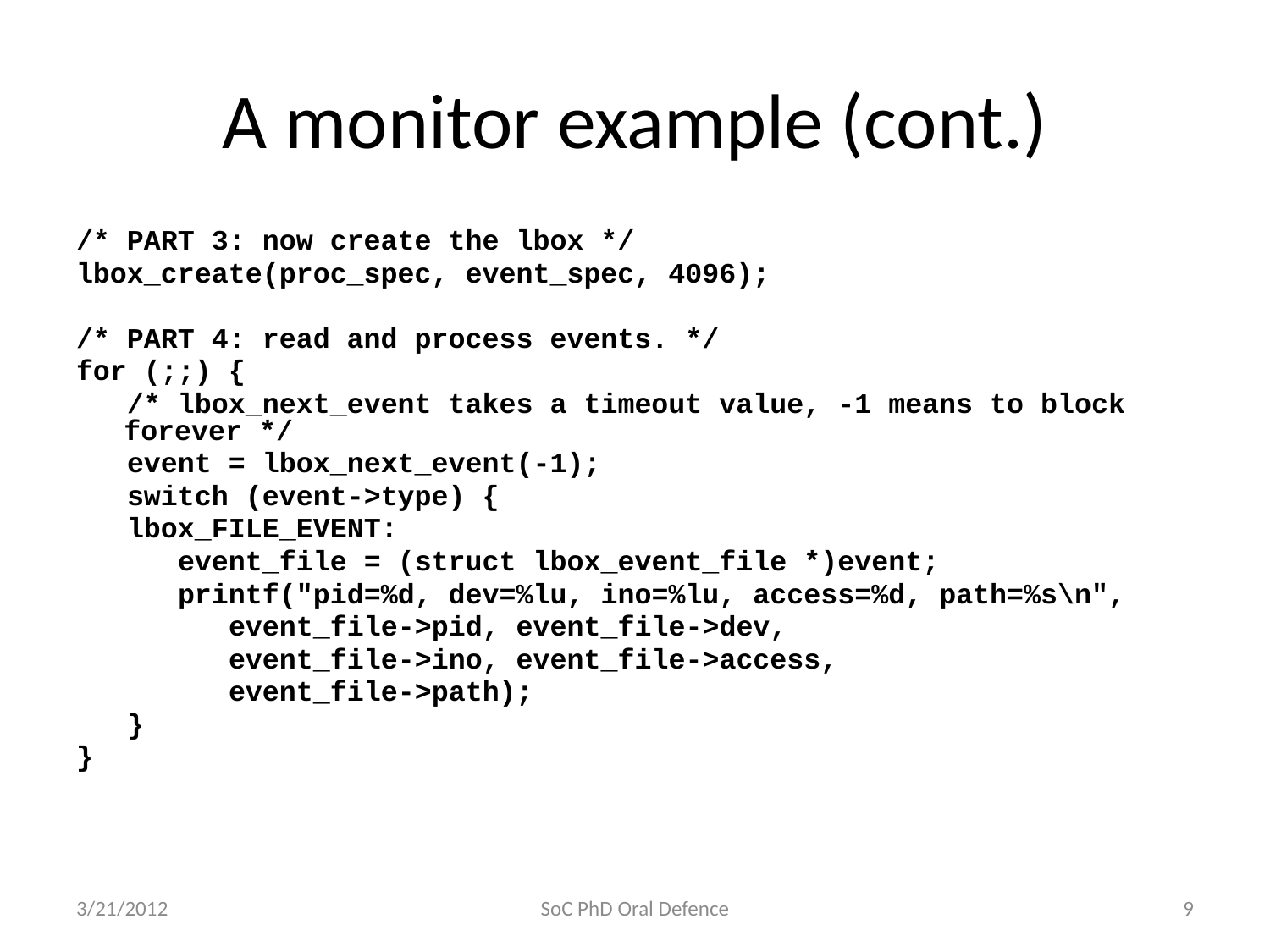

# A monitor example (cont.)
/* PART 3: now create the lbox */
lbox_create(proc_spec, event_spec, 4096);

/* PART 4: read and process events. */
for (;;) {
   /* lbox_next_event takes a timeout value, -1 means to block forever */
   event = lbox_next_event(-1);
   switch (event->type) {
   lbox_FILE_EVENT:
      event_file = (struct lbox_event_file *)event;
      printf("pid=%d, dev=%lu, ino=%lu, access=%d, path=%s\n",
         event_file->pid, event_file->dev,
         event_file->ino, event_file->access,
         event_file->path);
   }
}
3/21/2012
SoC PhD Oral Defence
9